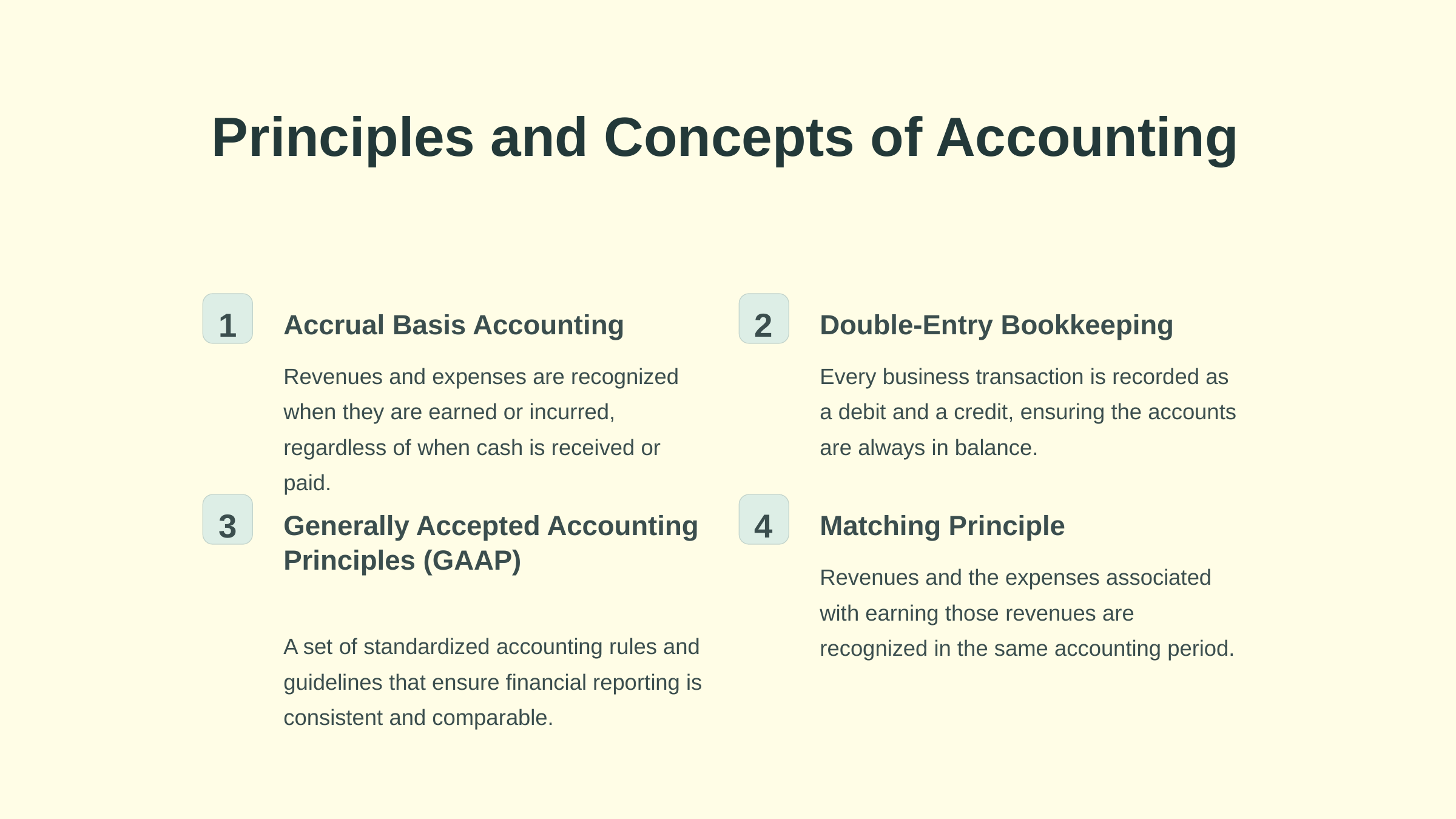

Principles and Concepts of Accounting

1
2
Accrual Basis Accounting
Double-Entry Bookkeeping
Revenues and expenses are recognized when they are earned or incurred, regardless of when cash is received or paid.
Every business transaction is recorded as a debit and a credit, ensuring the accounts are always in balance.

3
4
Generally Accepted Accounting Principles (GAAP)
Matching Principle
Revenues and the expenses associated with earning those revenues are recognized in the same accounting period.
A set of standardized accounting rules and guidelines that ensure financial reporting is consistent and comparable.